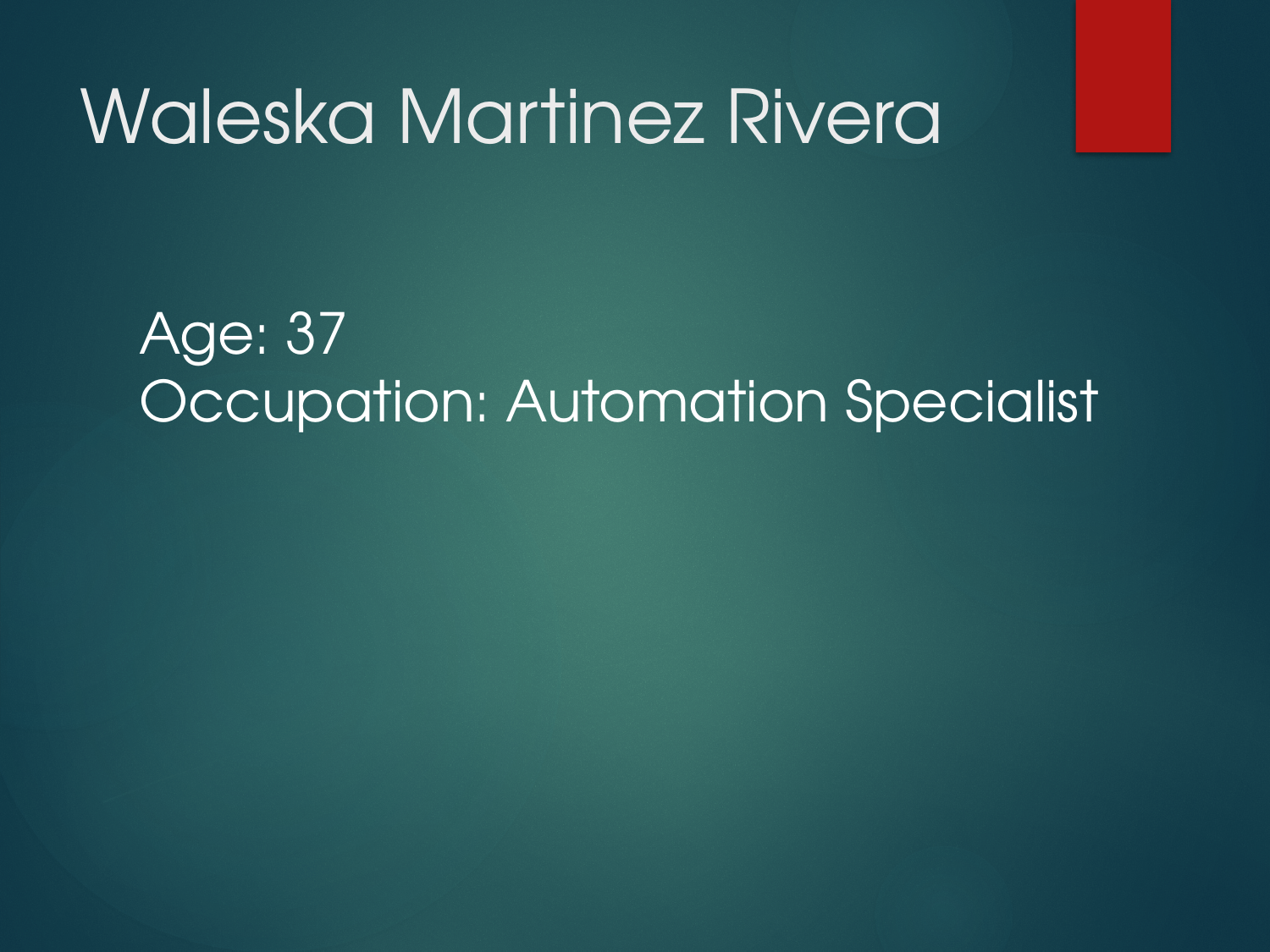

# Waleska Martinez Rivera

Age: 37
Occupation: Automation Specialist